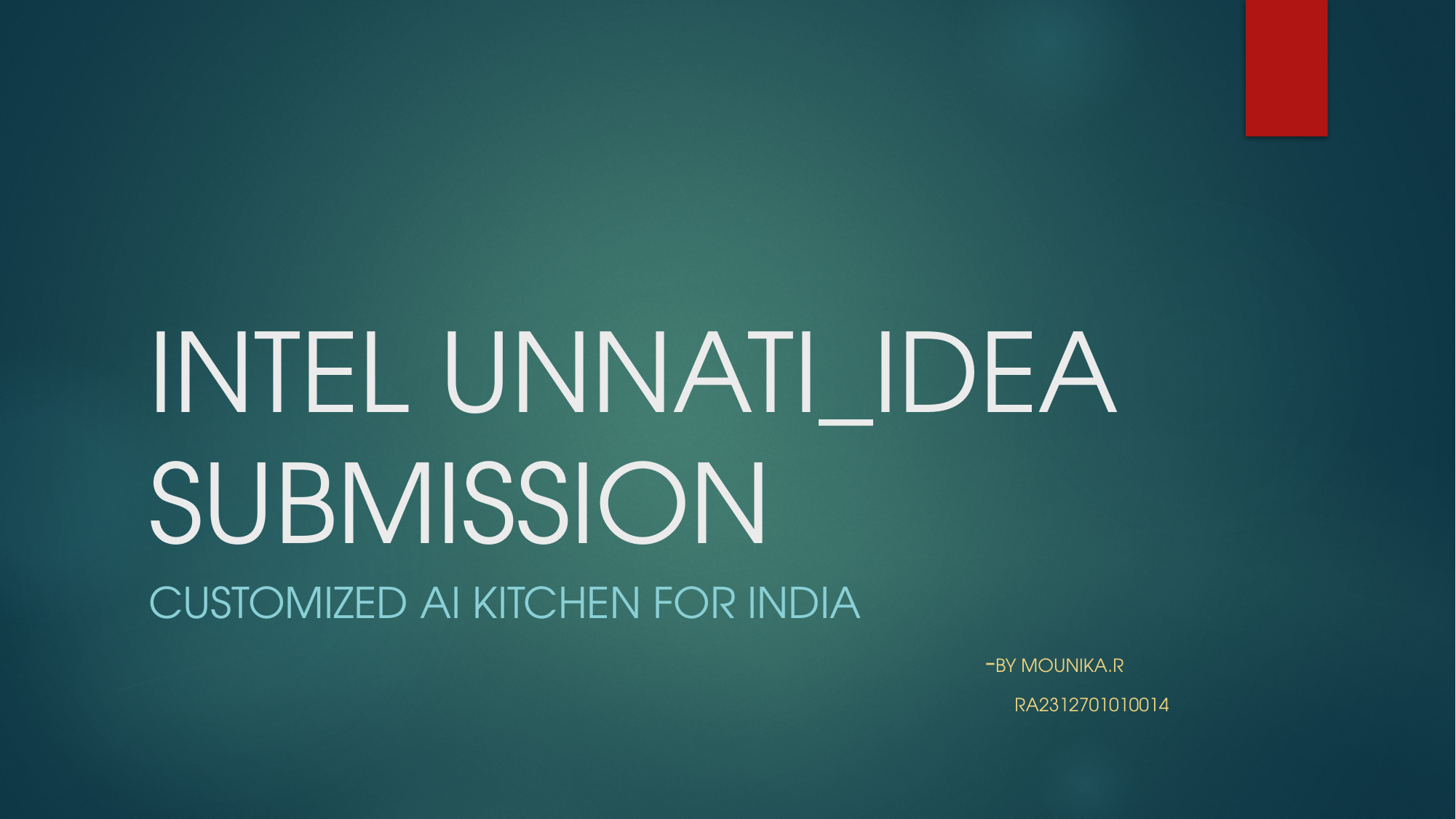

# INTEL UNNATI_IDEA SUBMISSION
CUSTOMIZED AI KITCHEN FOR INDIA
                                                                                                    -By Mounika.R
                                                                                                                                                                          RA2312701010014